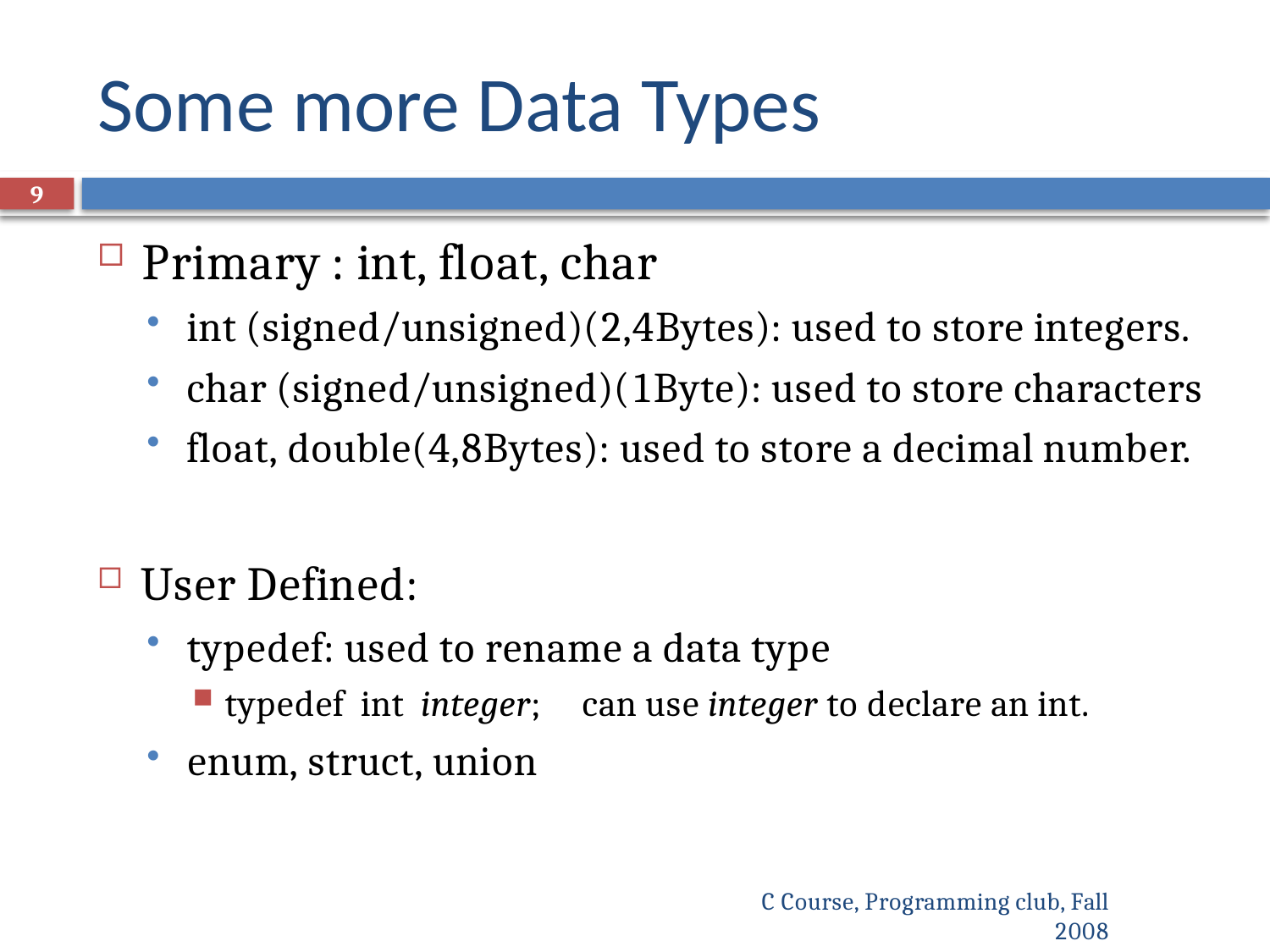

# Some more Data Types
9
Primary : int, float, char
int (signed/unsigned)(2,4Bytes): used to store integers.
char (signed/unsigned)(1Byte): used to store characters
float, double(4,8Bytes): used to store a decimal number.

User Defined:
typedef: used to rename a data type
typedef  int  integer;     can use integer to declare an int.
enum, struct, union
C Course, Programming club, Fall 2008